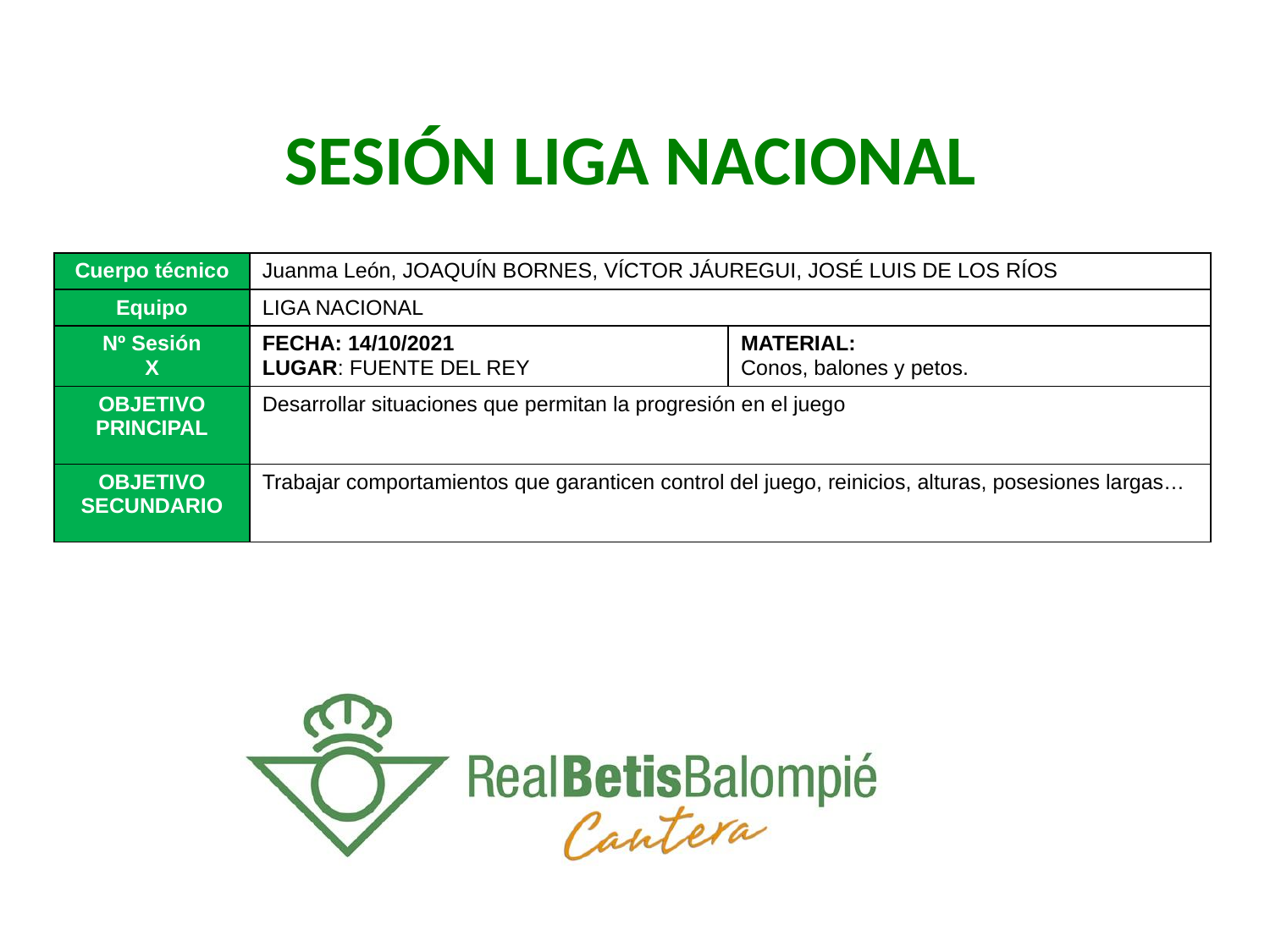

SESIÓN LIGA NACIONAL
| Cuerpo técnico | Juanma León, JOAQUÍN BORNES, VÍCTOR JÁUREGUI, JOSÉ LUIS DE LOS RÍOS |  |
| --- | --- | --- |
| Equipo | LIGA NACIONAL |  |
| Nº Sesión X | FECHA: 14/10/2021 LUGAR: FUENTE DEL REY | MATERIAL: Conos, balones y petos. |
| OBJETIVO PRINCIPAL | Desarrollar situaciones que permitan la progresión en el juego |  |
| OBJETIVO SECUNDARIO | Trabajar comportamientos que garanticen control del juego, reinicios, alturas, posesiones largas… |  |